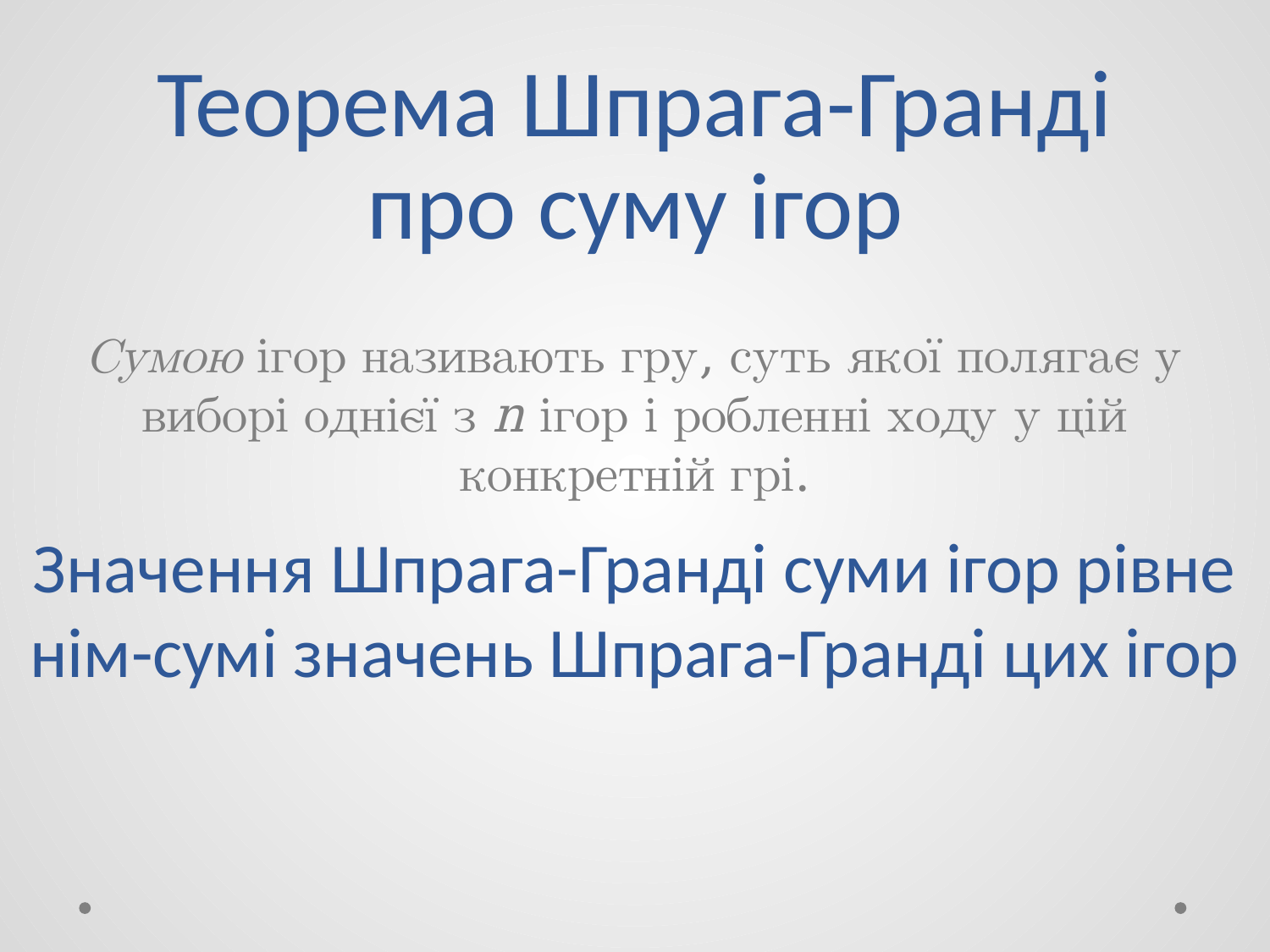

# Теорема Шпрага-Гранді про суму ігор
Сумою ігор називають гру, суть якої полягає у виборі однієї з n ігор і робленні ходу у цій конкретній грі.
Значення Шпрага-Гранді суми ігор рівне нім-сумі значень Шпрага-Гранді цих ігор